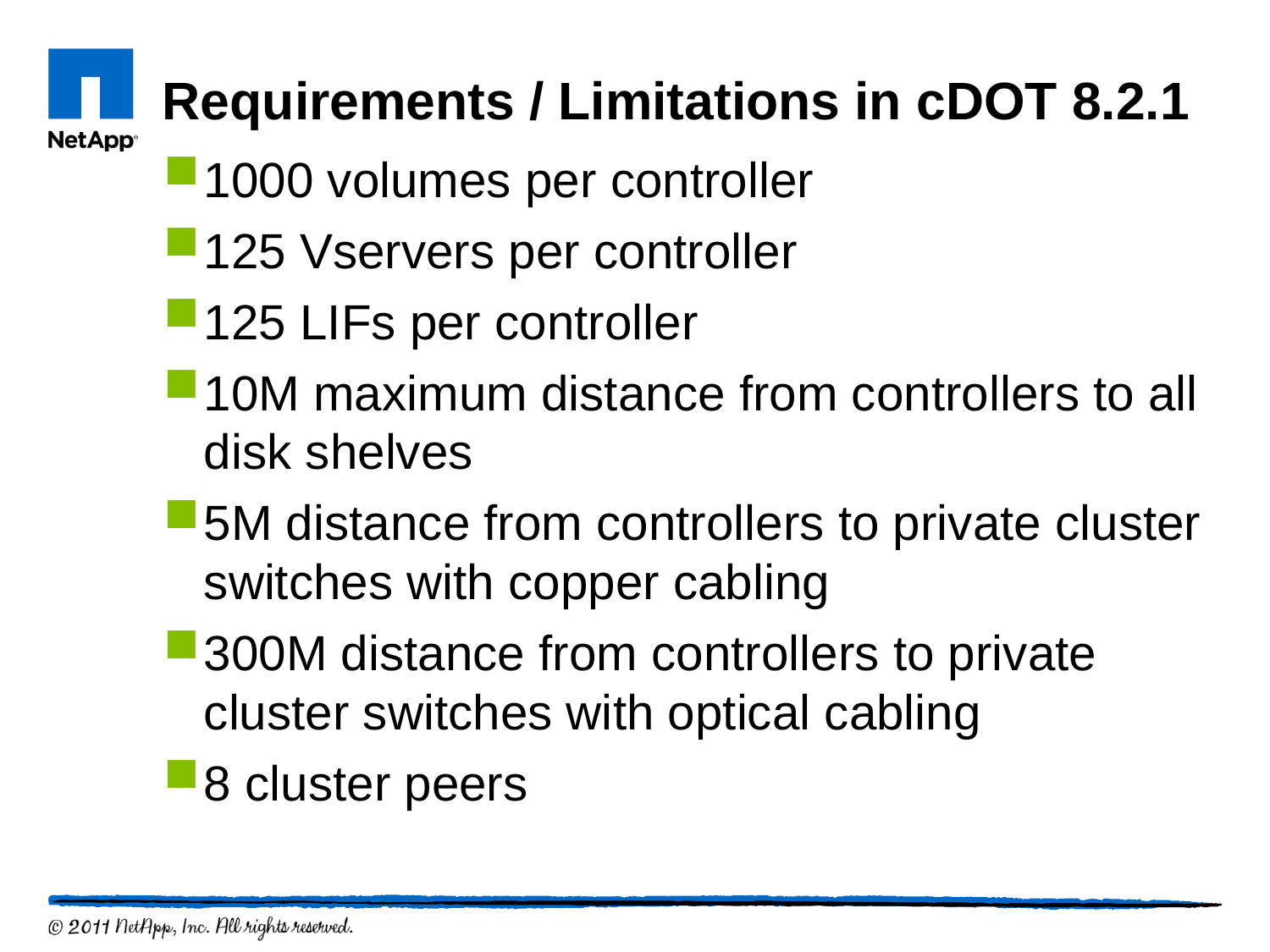

# Requirements / Limitations in cDOT 8.2.1
1000 volumes per controller
125 Vservers per controller
125 LIFs per controller
10M maximum distance from controllers to all disk shelves
5M distance from controllers to private cluster switches with copper cabling
300M distance from controllers to private cluster switches with optical cabling
8 cluster peers